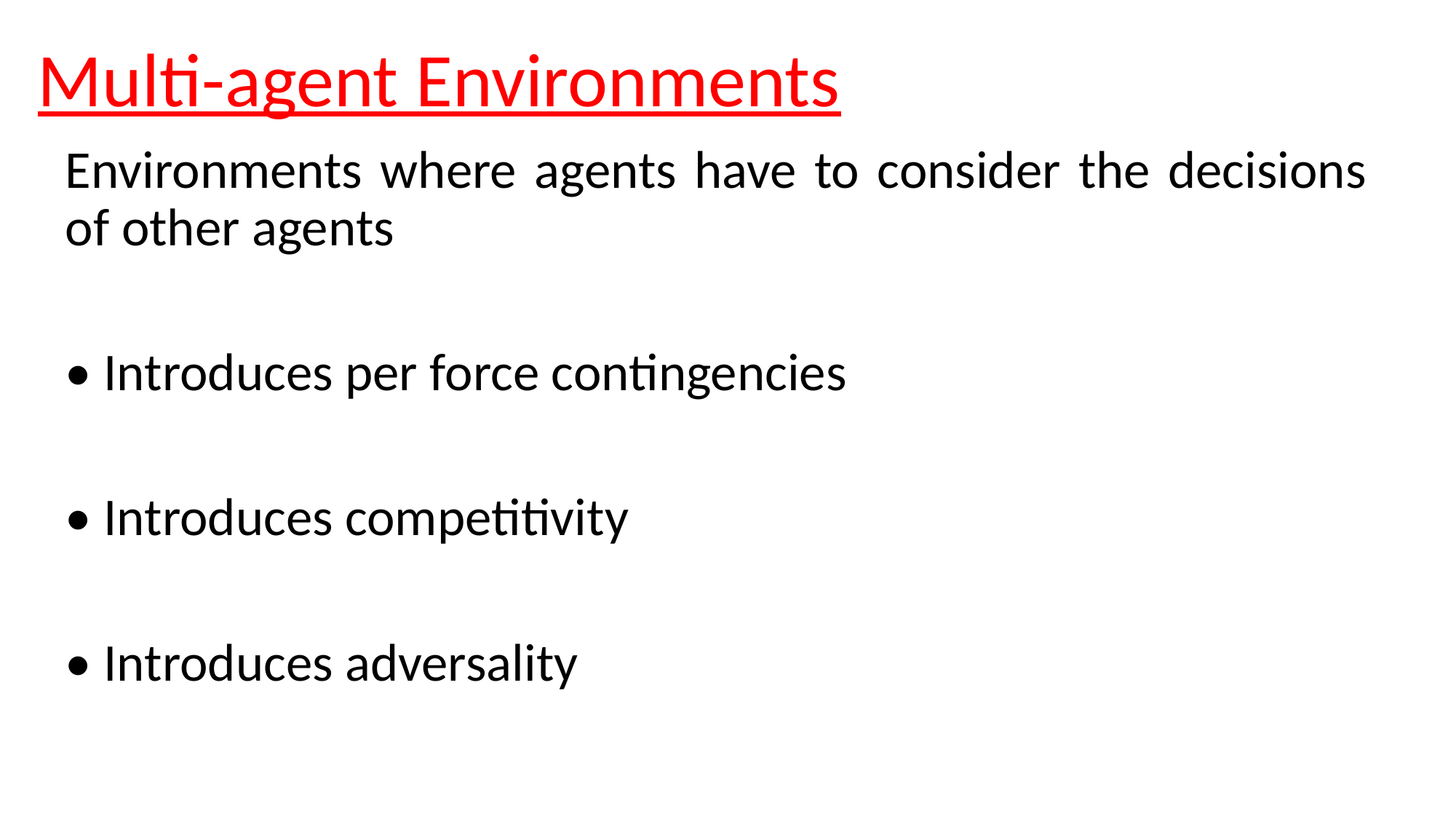

# Multi-agent Environments
Environments where agents have to consider the decisions of other agents

• Introduces per force contingencies

• Introduces competitivity

• Introduces adversality